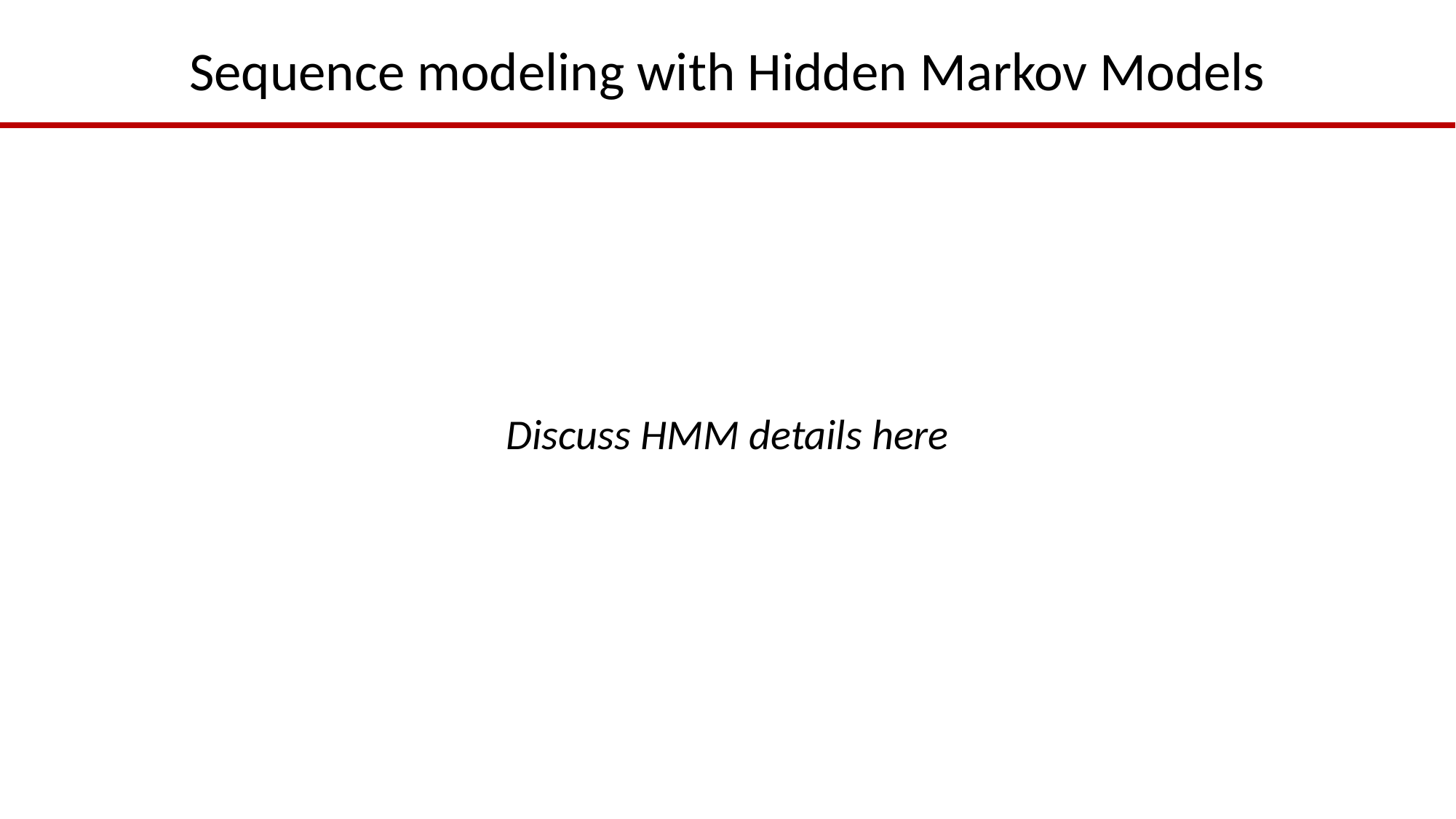

# Sequence modeling with Hidden Markov Models
Discuss HMM details here